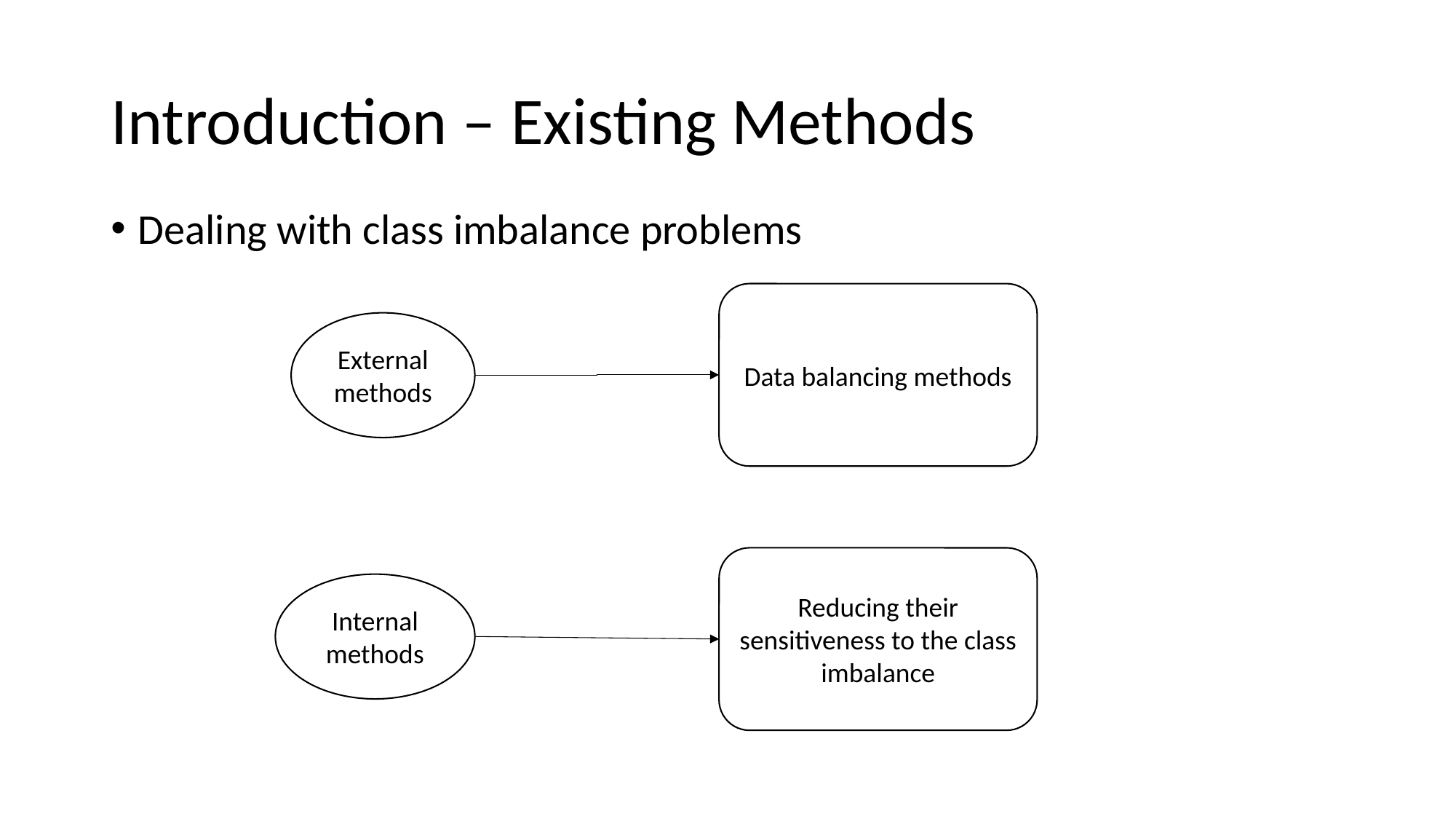

# Introduction – Existing Methods
Dealing with class imbalance problems

Data balancing methods
External methods
Reducing their sensitiveness to the class imbalance
Internal methods